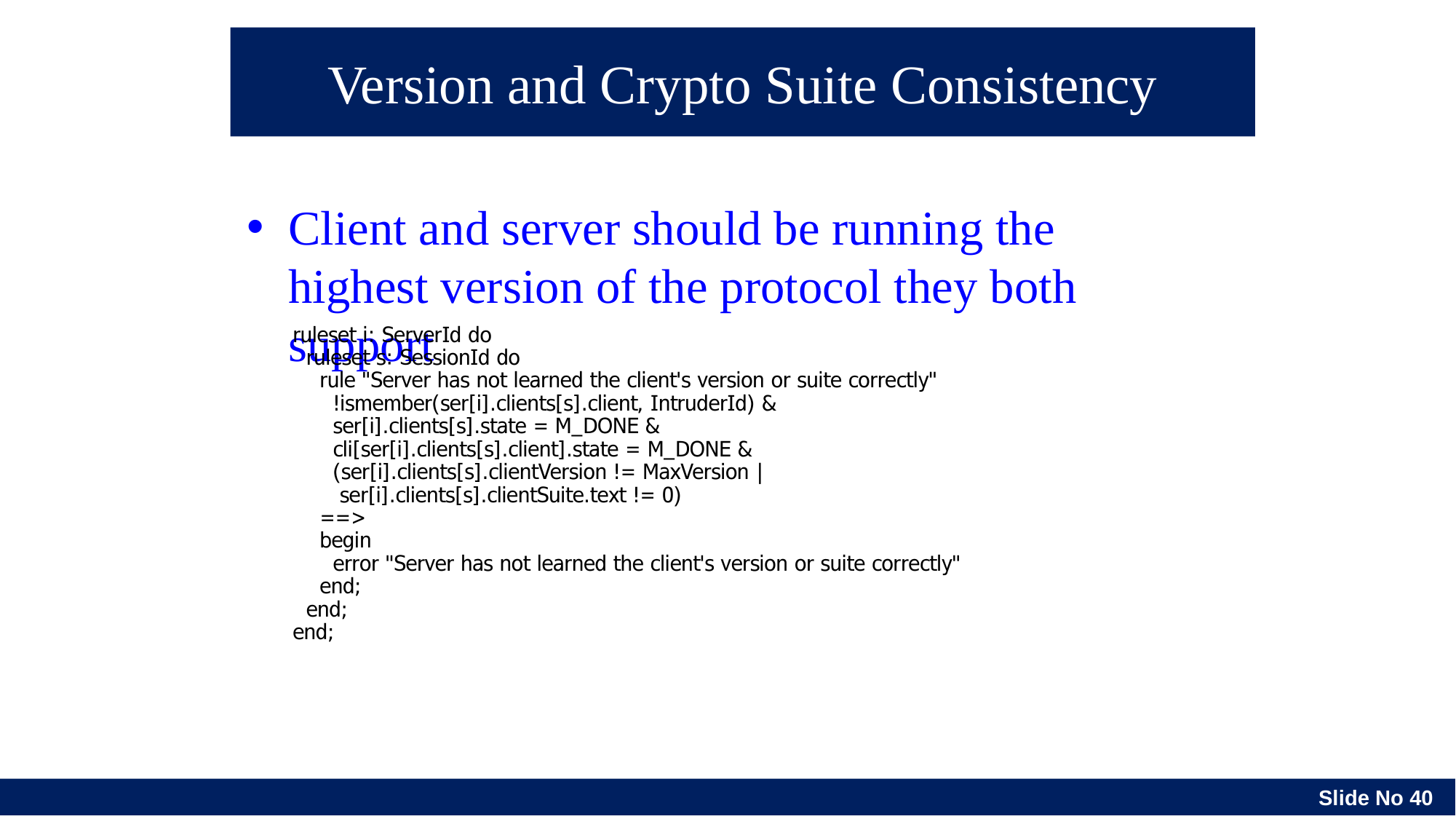

# Version and Crypto Suite Consistency
Client and server should be running the highest version of the protocol they both support
ruleset i: ServerId do
  ruleset s: SessionId do
    rule "Server has not learned the client's version or suite correctly"
      !ismember(ser[i].clients[s].client, IntruderId) &
      ser[i].clients[s].state = M_DONE &
      cli[ser[i].clients[s].client].state = M_DONE &
      (ser[i].clients[s].clientVersion != MaxVersion |
       ser[i].clients[s].clientSuite.text != 0)
    ==>
    begin
      error "Server has not learned the client's version or suite correctly"
    end;
  end;
end;